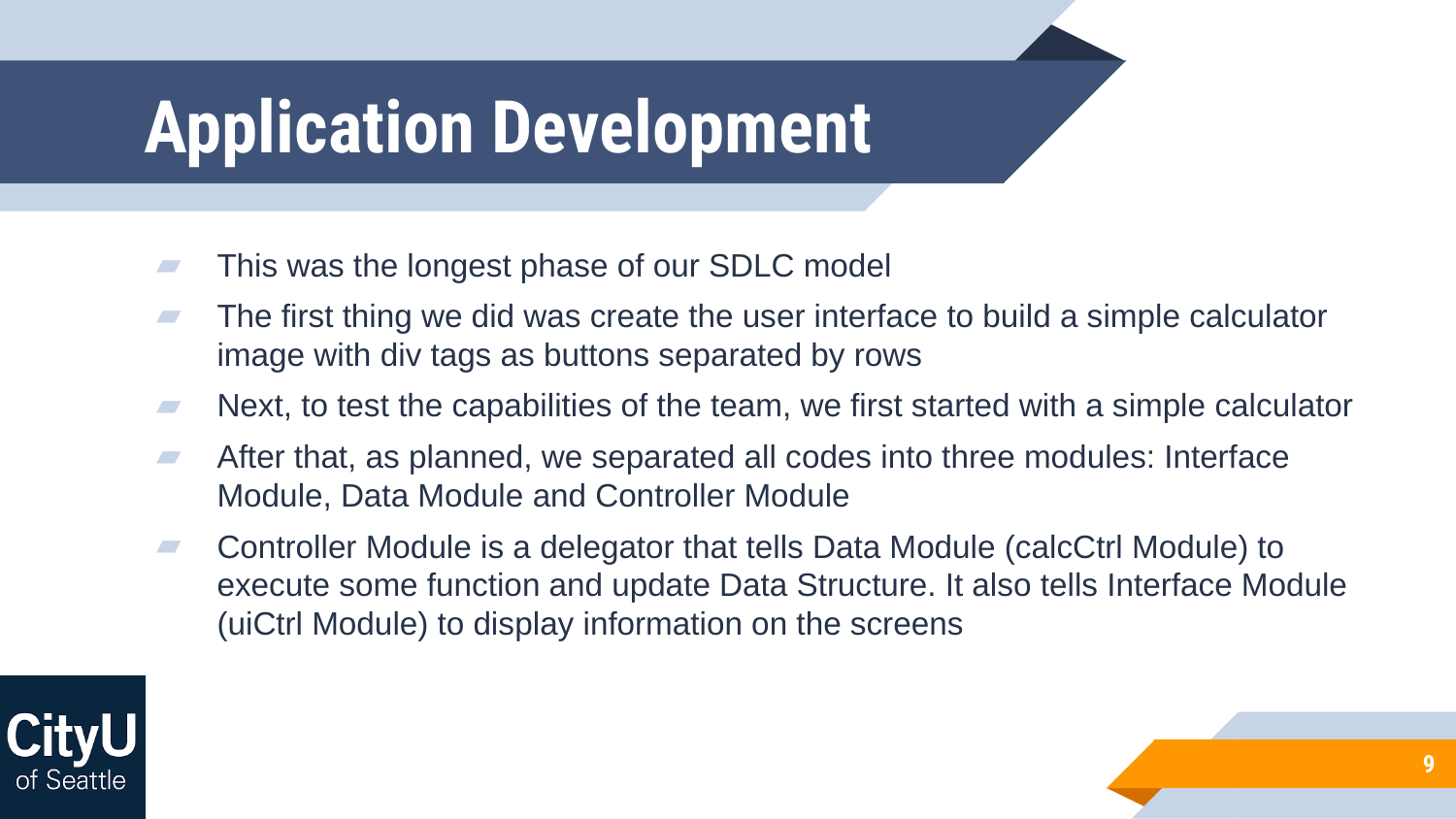

# Application Development
This was the longest phase of our SDLC model
The first thing we did was create the user interface to build a simple calculator image with div tags as buttons separated by rows
Next, to test the capabilities of the team, we first started with a simple calculator
After that, as planned, we separated all codes into three modules: Interface Module, Data Module and Controller Module
Controller Module is a delegator that tells Data Module (calcCtrl Module) to execute some function and update Data Structure. It also tells Interface Module (uiCtrl Module) to display information on the screens
9